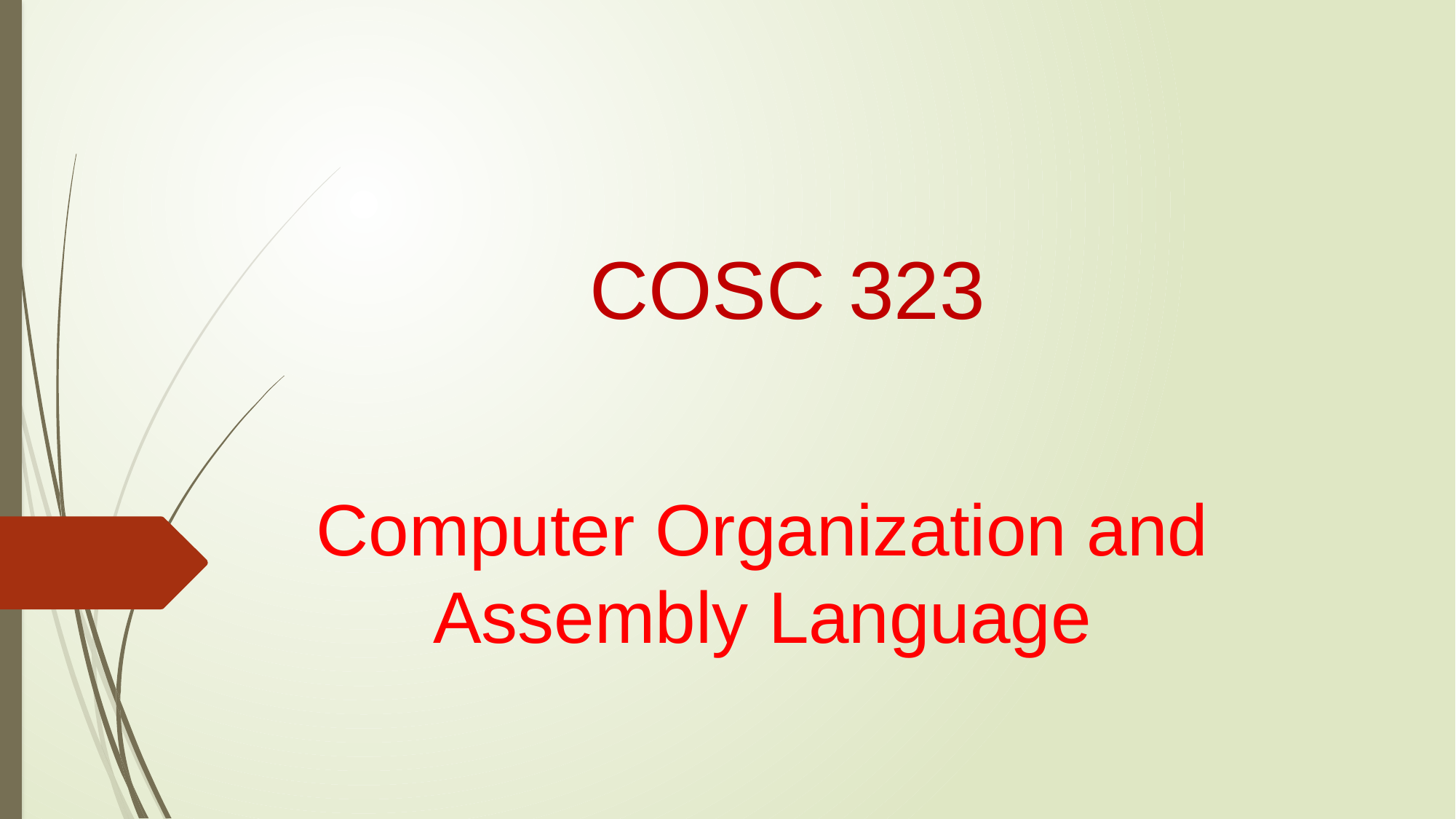

# COSC 323
Computer Organization and Assembly Language